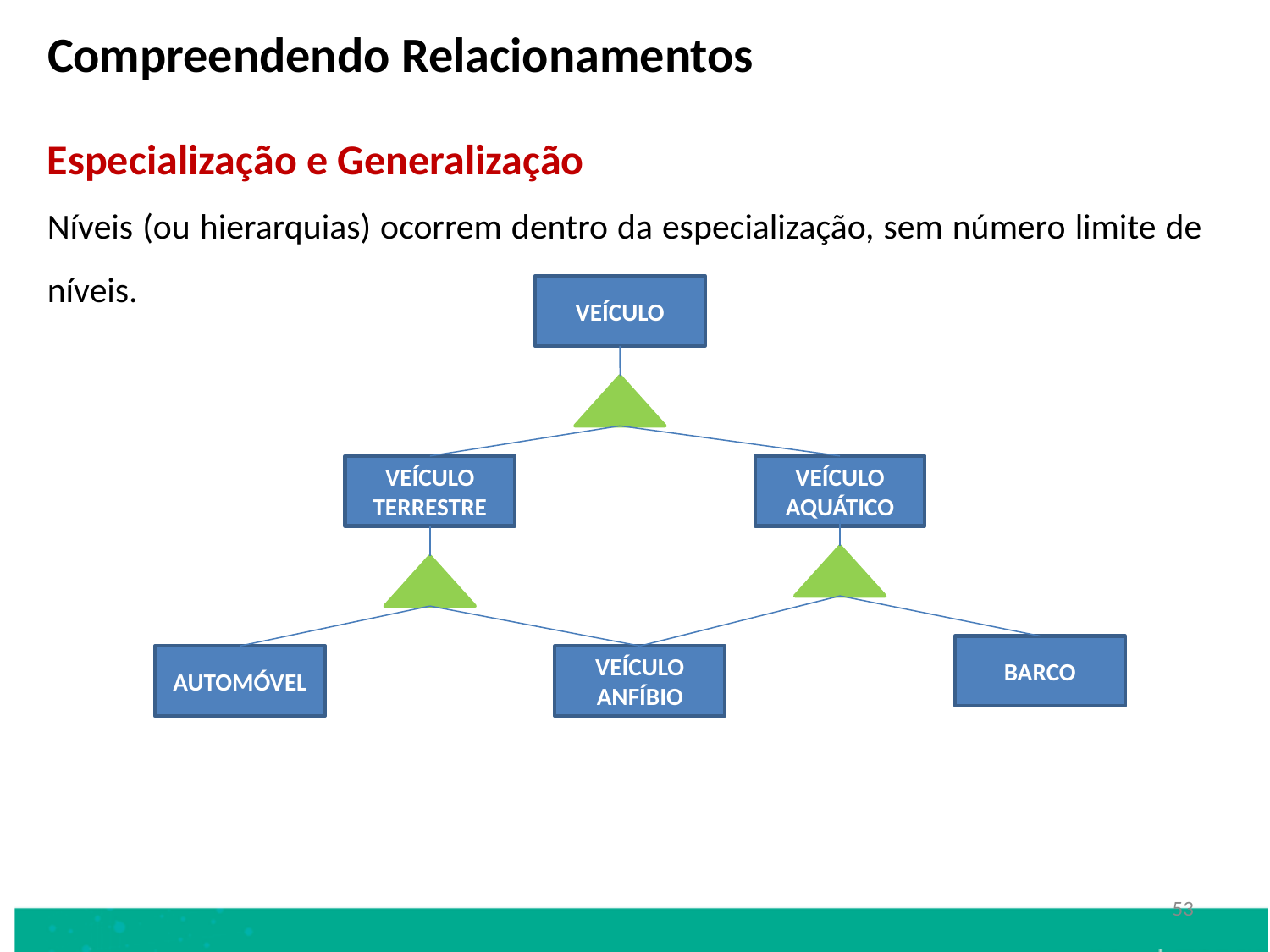

Compreendendo Relacionamentos
Especialização e Generalização
Níveis (ou hierarquias) ocorrem dentro da especialização, sem número limite de níveis.

VEÍCULO

VEÍCULO
TERRESTRE
VEÍCULO
AQUÁTICO

BARCO
AUTOMÓVEL
VEÍCULO ANFÍBIO
53